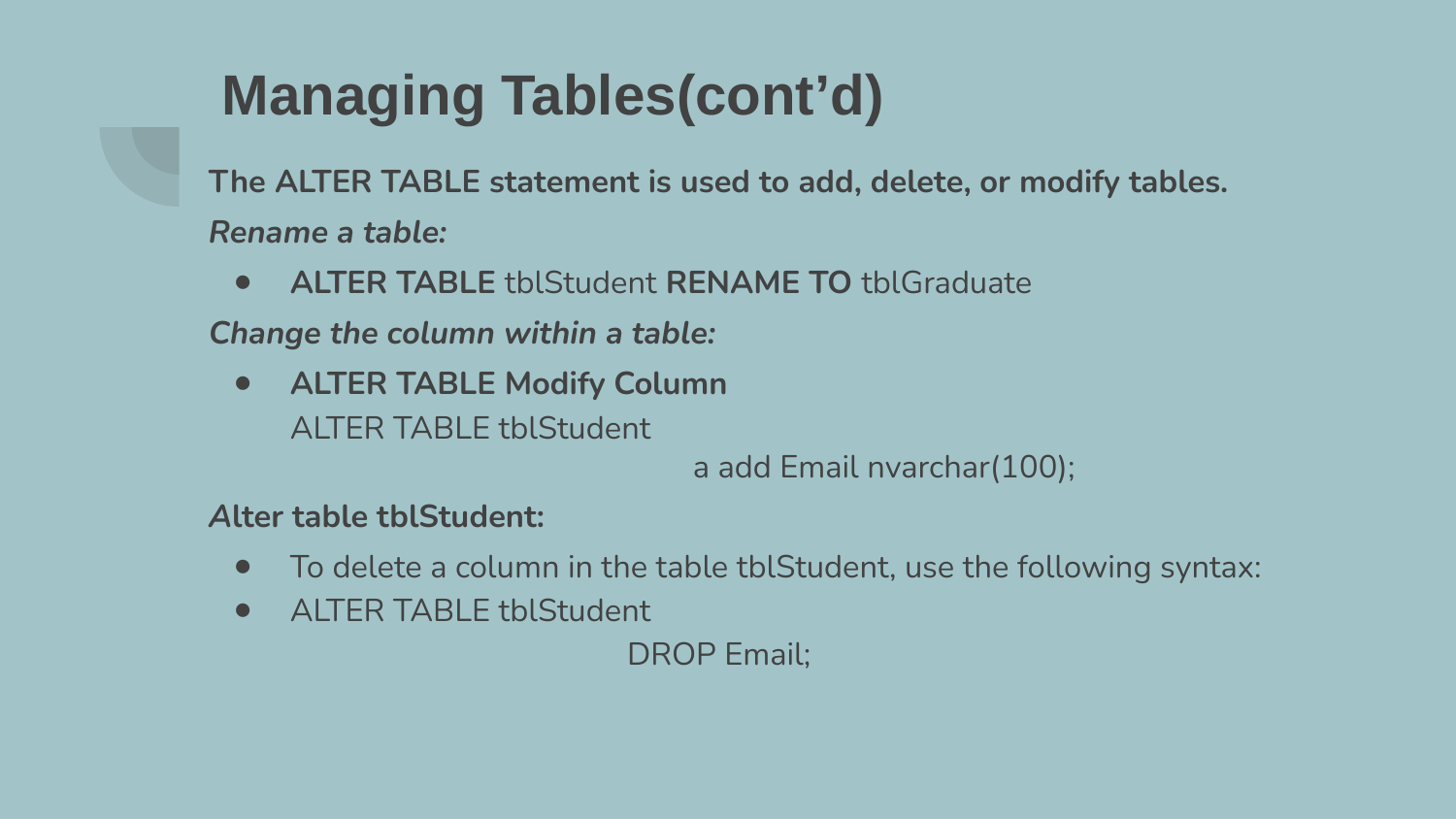

# Managing Tables(cont’d)
The ALTER TABLE statement is used to add, delete, or modify tables.
Rename a table:
ALTER TABLE tblStudent RENAME TO tblGraduate
Change the column within a table:
ALTER TABLE Modify Column
ALTER TABLE tblStudent                                                                                                                                a add Email nvarchar(100);
Alter table tblStudent:
To delete a column in the table tblStudent, use the following syntax:
ALTER TABLE tblStudent                                                                           		                                         DROP Email;